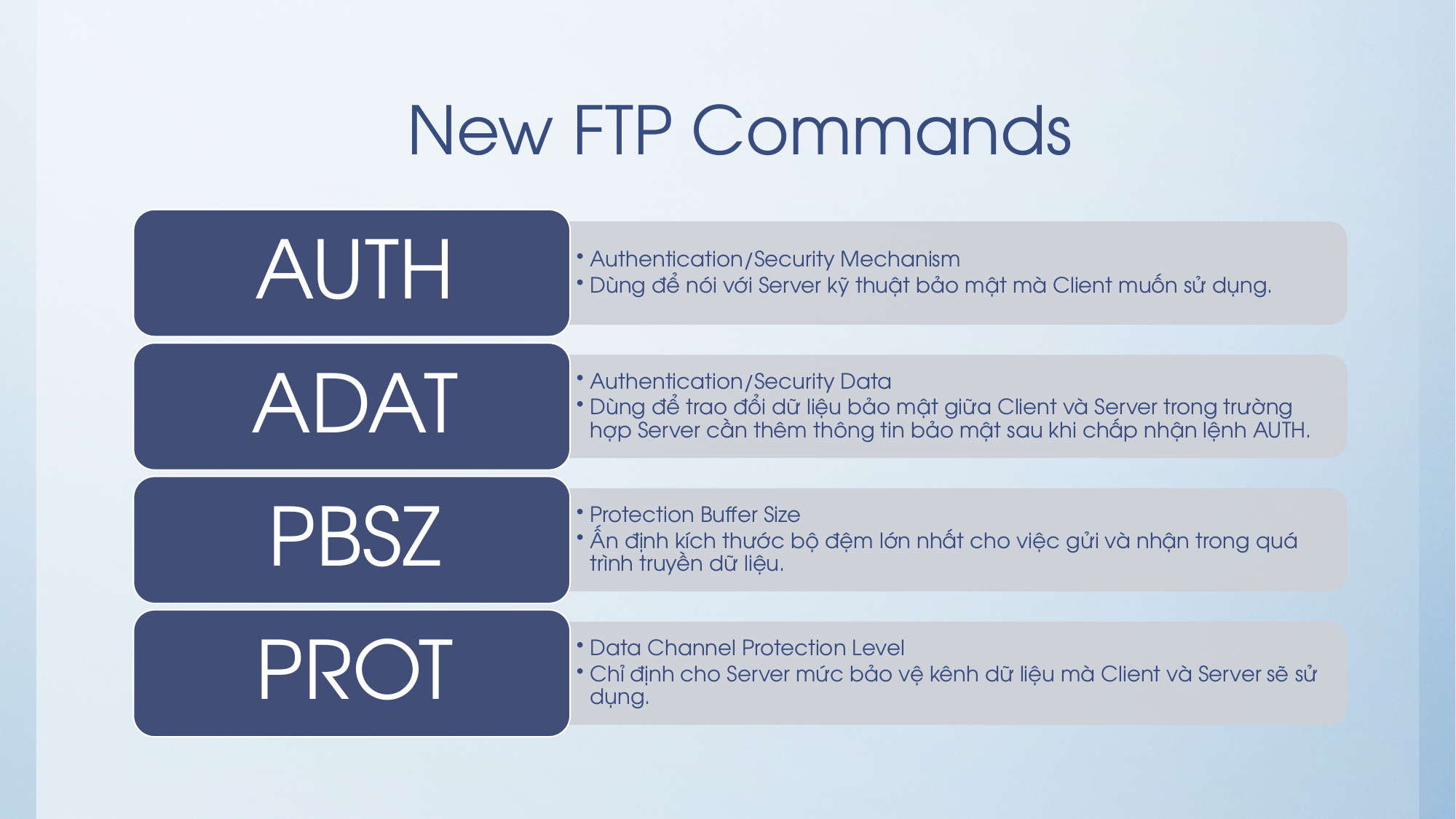

# New FTP Commands
Authentication/Security Mechanism
Dùng để nói với Server kỹ thuật bảo mật mà Client muốn sử dụng.
AUTH
Authentication/Security Data
Dùng để trao đổi dữ liệu bảo mật giữa Client và Server trong trường hợp Server cần thêm thông tin bảo mật sau khi chấp nhận lệnh AUTH.
ADAT
Protection Buffer Size
Ấn định kích thước bộ đệm lớn nhất cho việc gửi và nhận trong quá trình truyền dữ liệu.
PBSZ
Data Channel Protection Level
Chỉ định cho Server mức bảo vệ kênh dữ liệu mà Client và Server sẽ sử dụng.
PROT